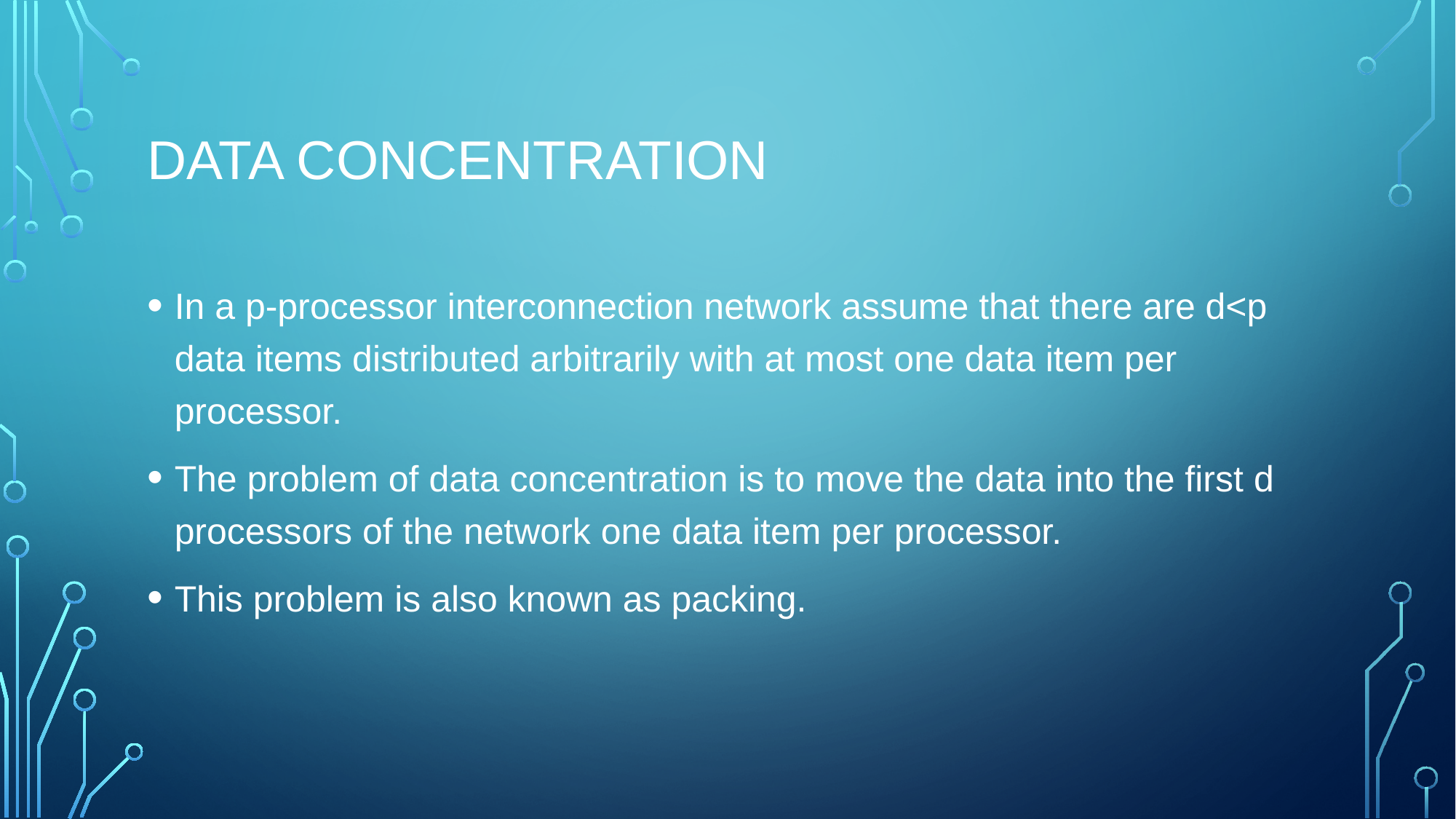

# Data Concentration
In a p-processor interconnection network assume that there are d<p data items distributed arbitrarily with at most one data item per processor.
The problem of data concentration is to move the data into the first d processors of the network one data item per processor.
This problem is also known as packing.